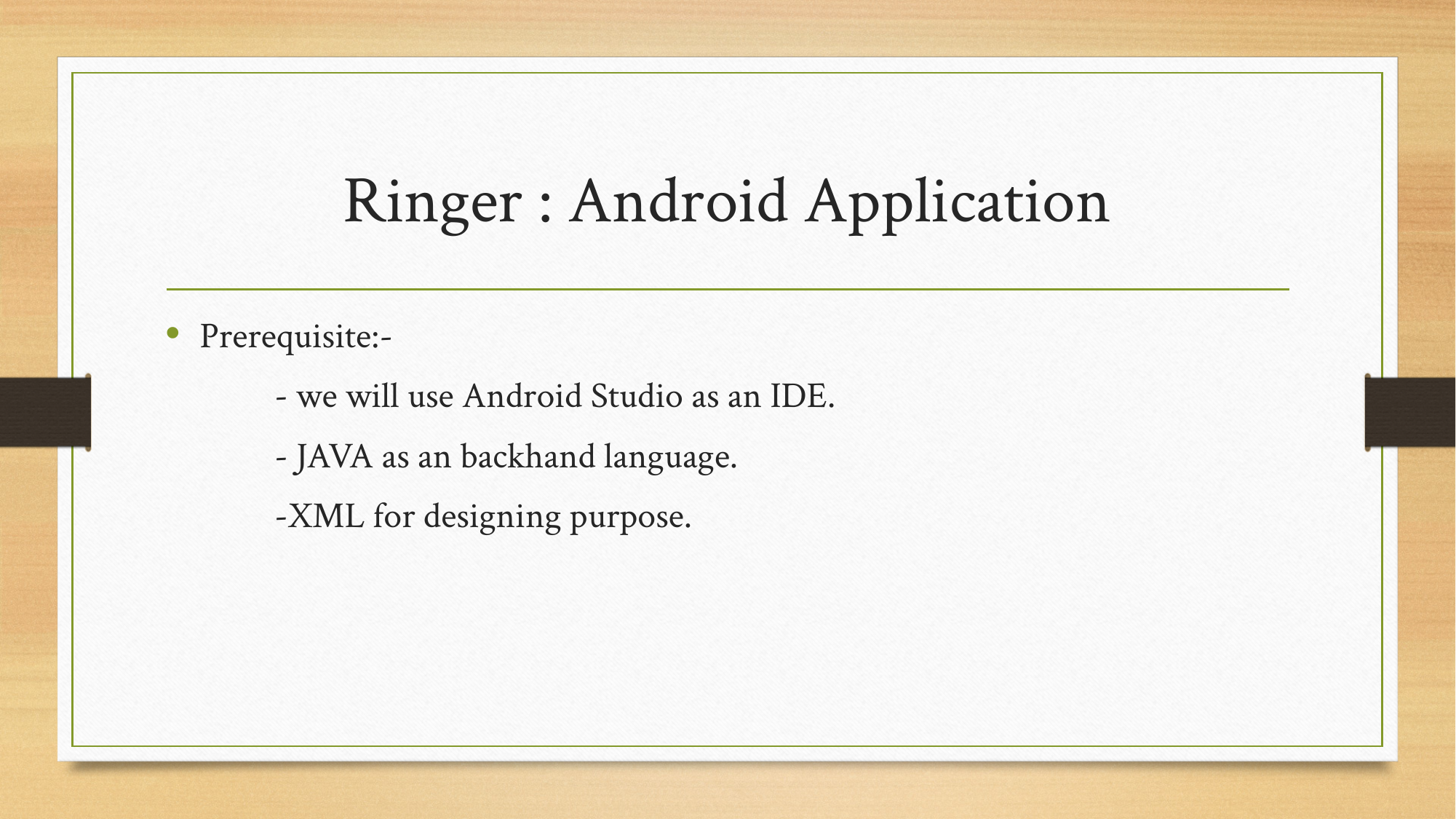

# Ringer : Android Application
Prerequisite:-
	- we will use Android Studio as an IDE.
	- JAVA as an backhand language.
	-XML for designing purpose.